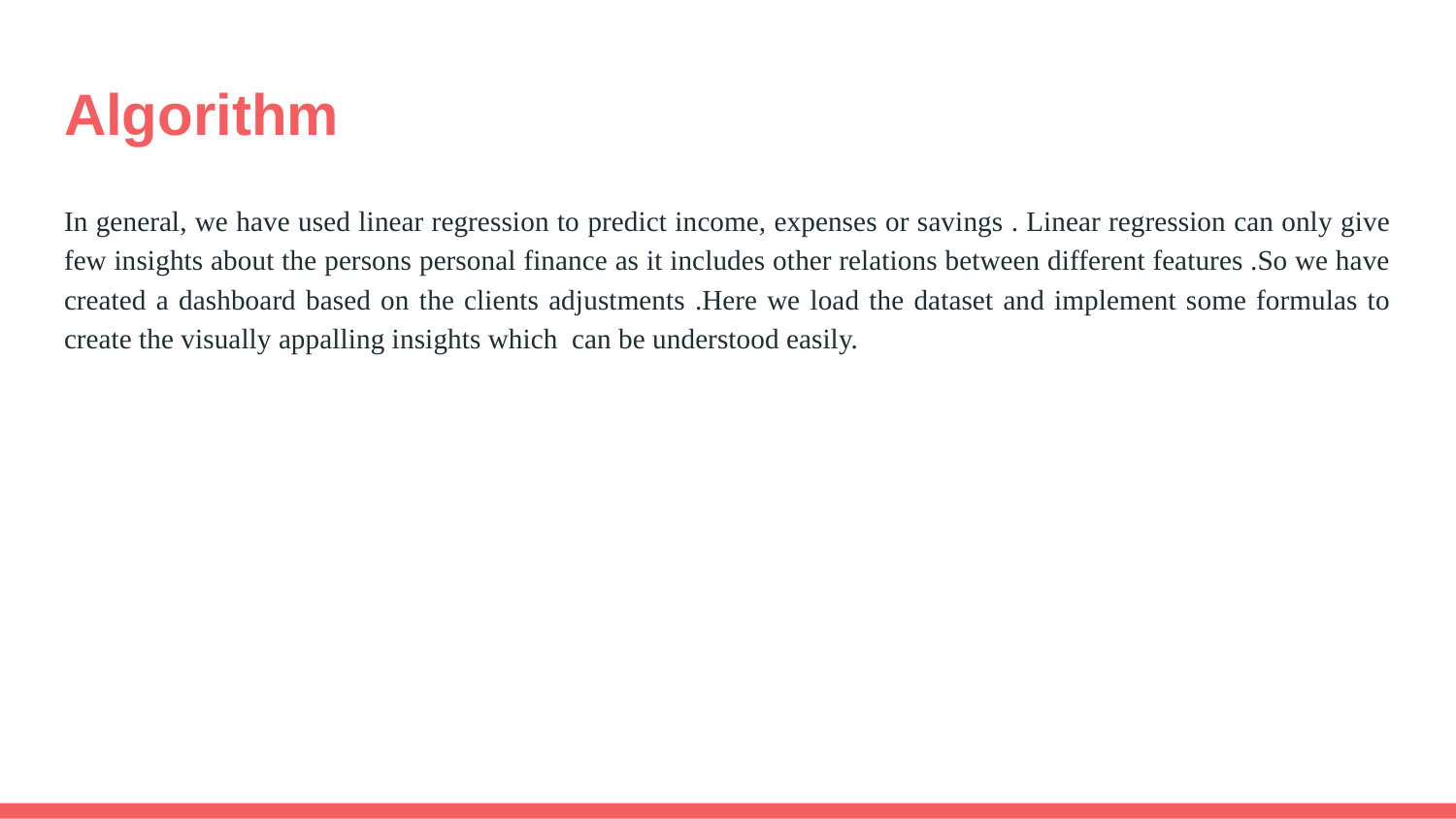

# Algorithm
In general, we have used linear regression to predict income, expenses or savings . Linear regression can only give few insights about the persons personal finance as it includes other relations between different features .So we have created a dashboard based on the clients adjustments .Here we load the dataset and implement some formulas to create the visually appalling insights which  can be understood easily.